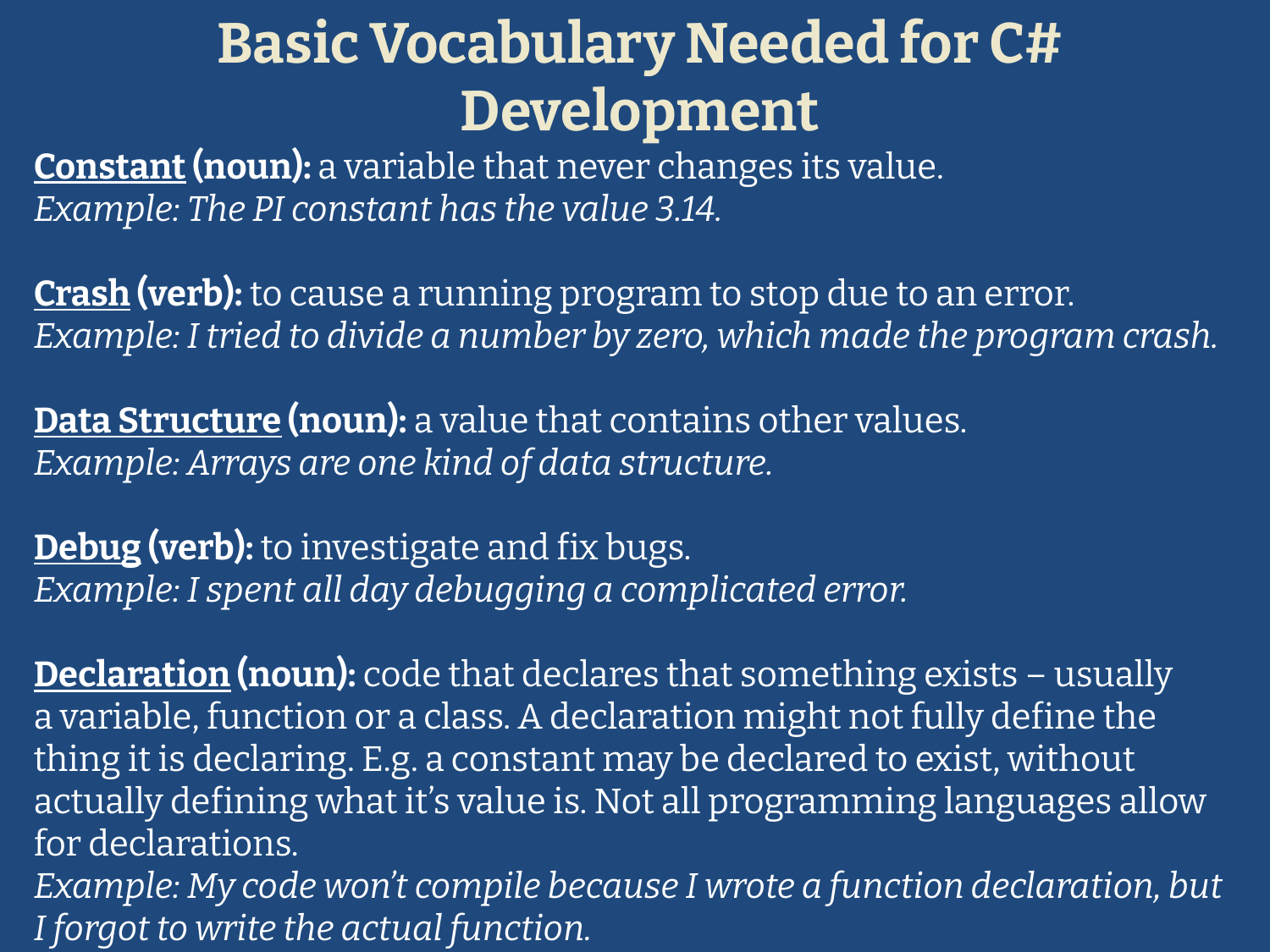

# Basic Vocabulary Needed for C# Development
Constant (noun): a variable that never changes its value.
Example: The PI constant has the value 3.14.

Crash (verb): to cause a running program to stop due to an error.
Example: I tried to divide a number by zero, which made the program crash.

Data Structure (noun): a value that contains other values.
Example: Arrays are one kind of data structure.

Debug (verb): to investigate and fix bugs.
Example: I spent all day debugging a complicated error.

Declaration (noun): code that declares that something exists – usually a variable, function or a class. A declaration might not fully define the thing it is declaring. E.g. a constant may be declared to exist, without actually defining what it’s value is. Not all programming languages allow for declarations.
Example: My code won’t compile because I wrote a function declaration, but I forgot to write the actual function.